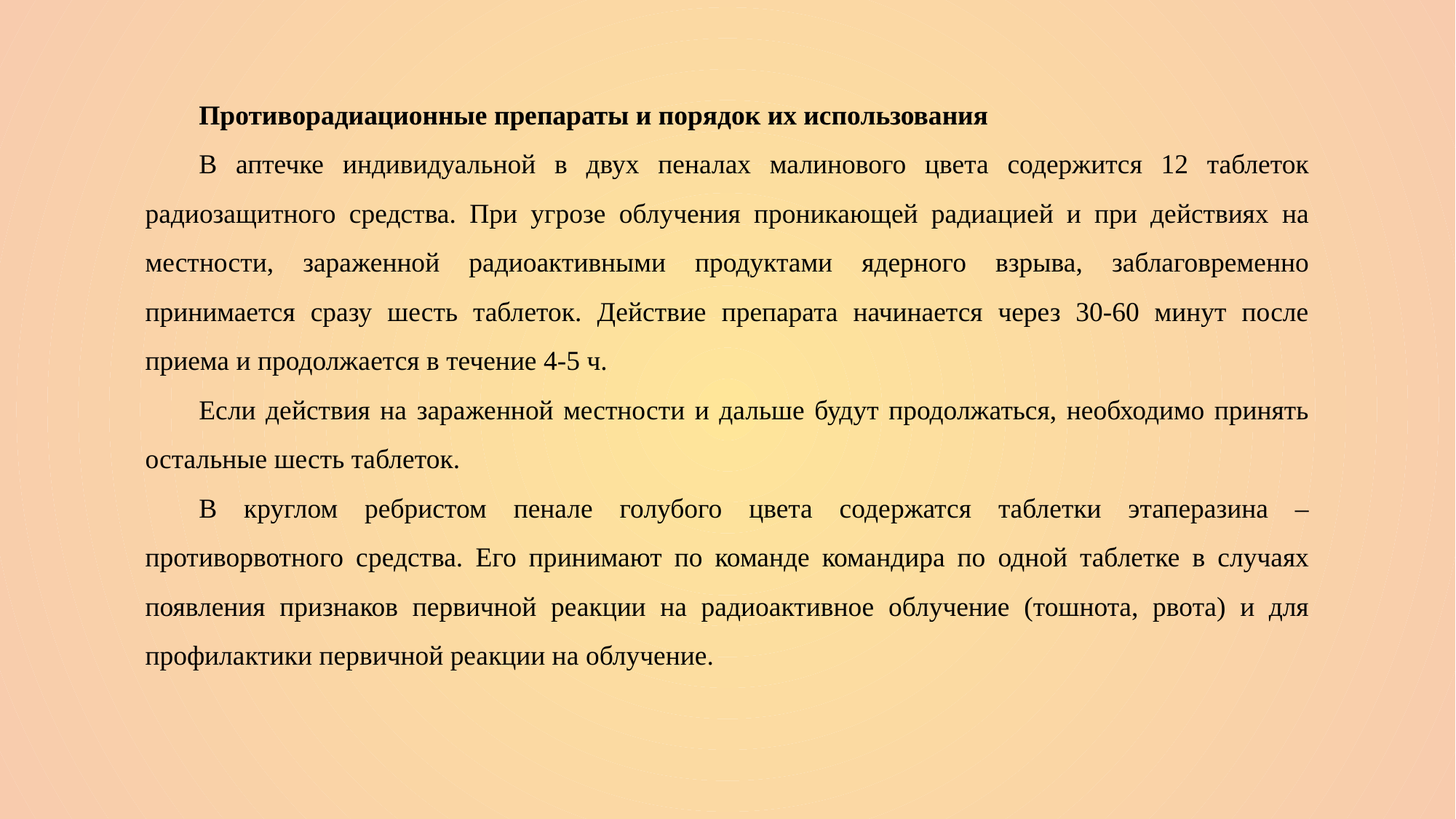

Противорадиационные препараты и порядок их использования
В аптечке индивидуальной в двух пеналах малинового цвета содержится 12 таблеток радиозащитного средства. При угрозе облучения проникающей радиацией и при действиях на местности, зараженной радиоактивными продуктами ядерного взрыва, заблаговременно принимается сразу шесть таблеток. Действие препарата начинается через 30-60 минут после приема и продолжается в течение 4-5 ч.
Если действия на зараженной местности и дальше будут продолжаться, необходимо принять остальные шесть таблеток.
В круглом ребристом пенале голубого цвета содержатся таблетки этаперазина – противорвотного средства. Его принимают по команде командира по одной таблетке в случаях появления признаков первичной реакции на радиоактивное облучение (тошнота, рвота) и для профилактики первичной реакции на облучение.